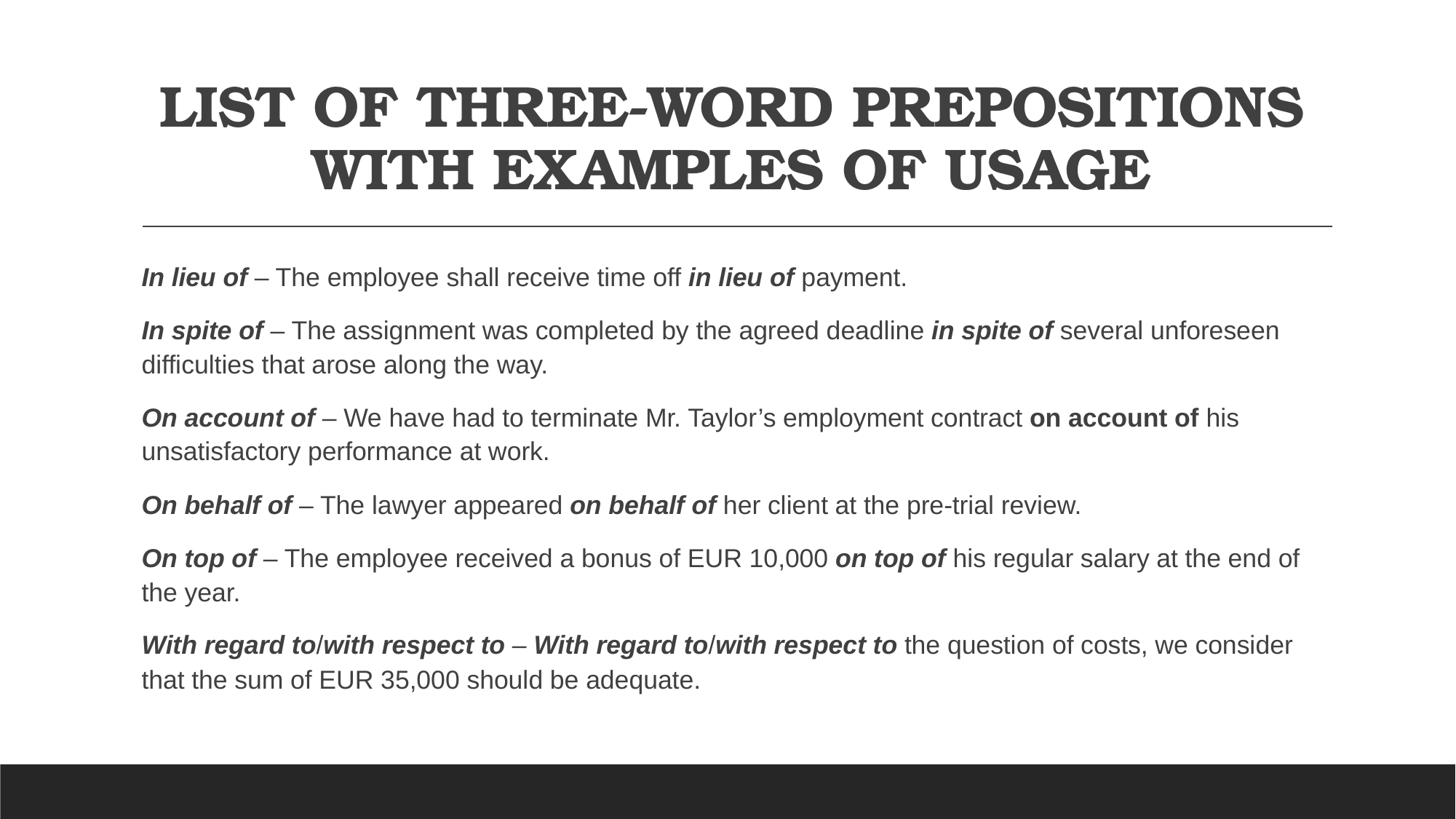

# LIST OF THREE-WORD PREPOSITIONS WITH EXAMPLES OF USAGE
In lieu of – The employee shall receive time off in lieu of payment.
In spite of – The assignment was completed by the agreed deadline in spite of several unforeseen difficulties that arose along the way.
On account of – We have had to terminate Mr. Taylor’s employment contract on account of his unsatisfactory performance at work.
On behalf of – The lawyer appeared on behalf of her client at the pre-trial review.
On top of – The employee received a bonus of EUR 10,000 on top of his regular salary at the end of the year.
With regard to/with respect to – With regard to/with respect to the question of costs, we consider that the sum of EUR 35,000 should be adequate.